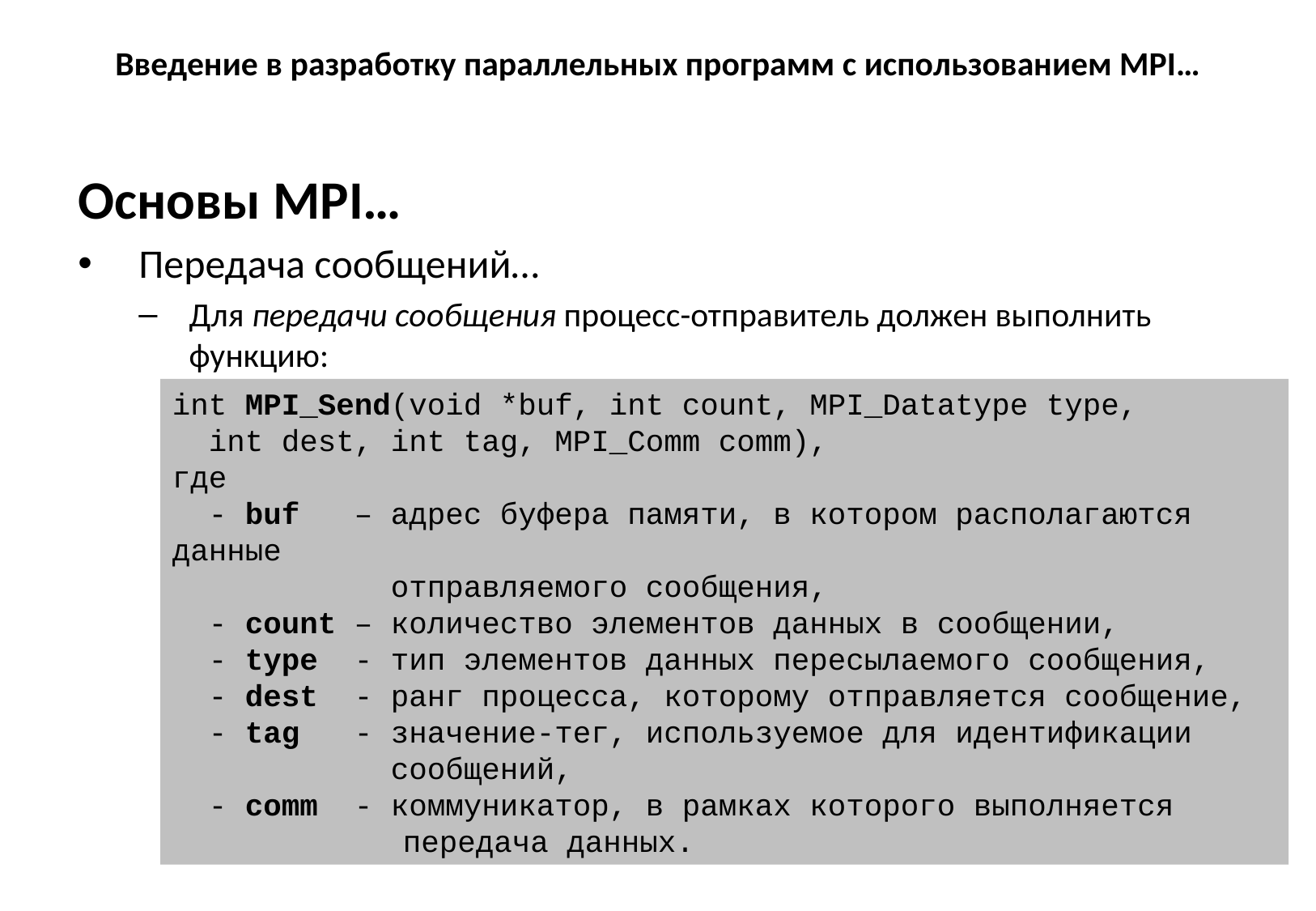

# Введение в разработку параллельных программ с использованием MPI…
Основы MPI…
Передача сообщений…
Для передачи сообщения процесс-отправитель должен выполнить функцию:
int MPI_Send(void *buf, int count, MPI_Datatype type,
  int dest, int tag, MPI_Comm comm),
где
  - buf   – адрес буфера памяти, в котором располагаются данные
            отправляемого сообщения,
  - count – количество элементов данных в сообщении,
  - type  - тип элементов данных пересылаемого сообщения,
  - dest  - ранг процесса, которому отправляется сообщение,
  - tag   - значение-тег, используемое для идентификации
            сообщений,
  - comm  - коммуникатор, в рамках которого выполняется 		      передача данных.